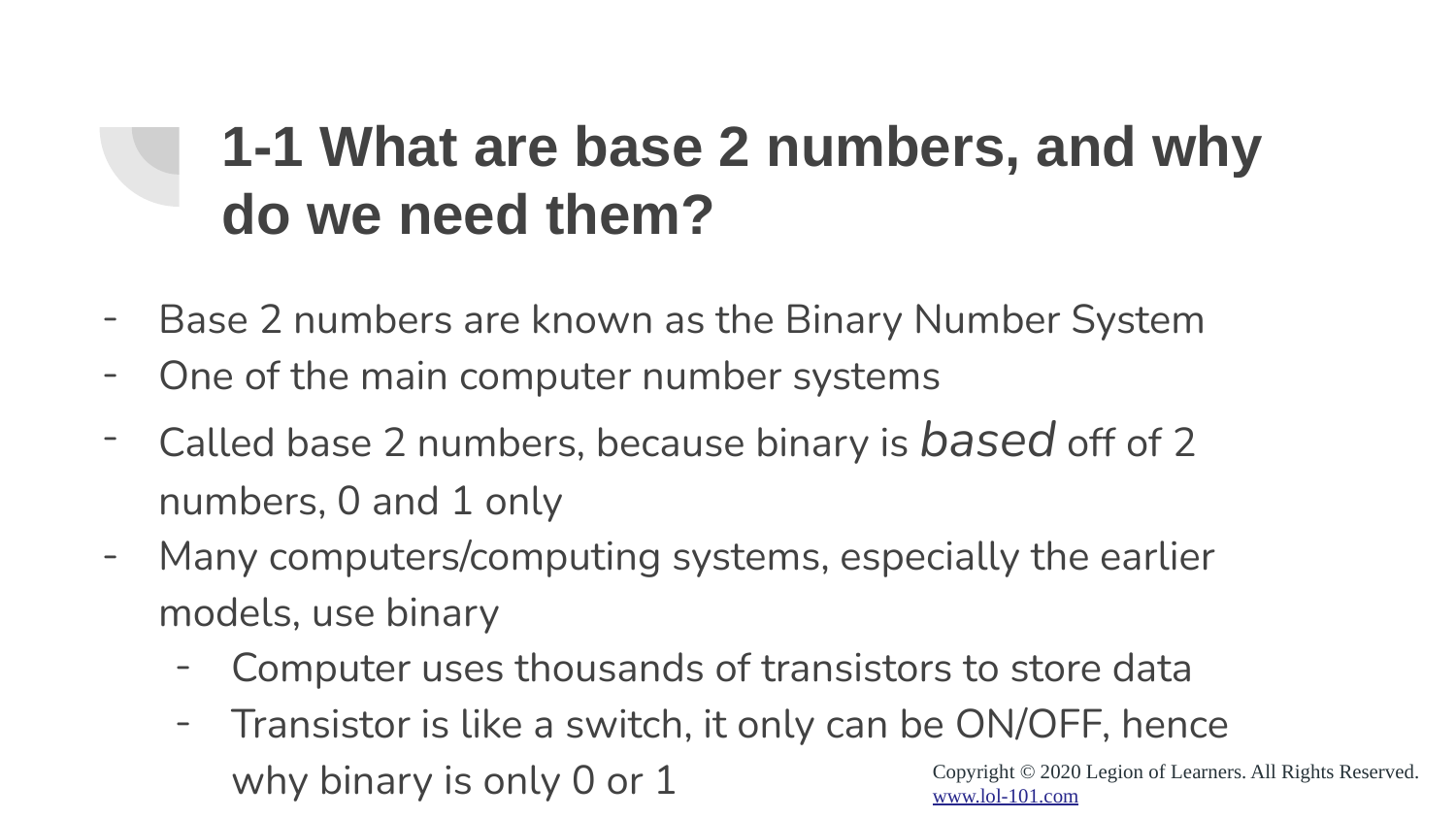

# 1-1 What are base 2 numbers, and why do we need them?
Base 2 numbers are known as the Binary Number System
One of the main computer number systems
Called base 2 numbers, because binary is based off of 2 numbers, 0 and 1 only
Many computers/computing systems, especially the earlier models, use binary
Computer uses thousands of transistors to store data
Transistor is like a switch, it only can be ON/OFF, hence why binary is only 0 or 1
Copyright © 2020 Legion of Learners. All Rights Reserved.
www.lol-101.com